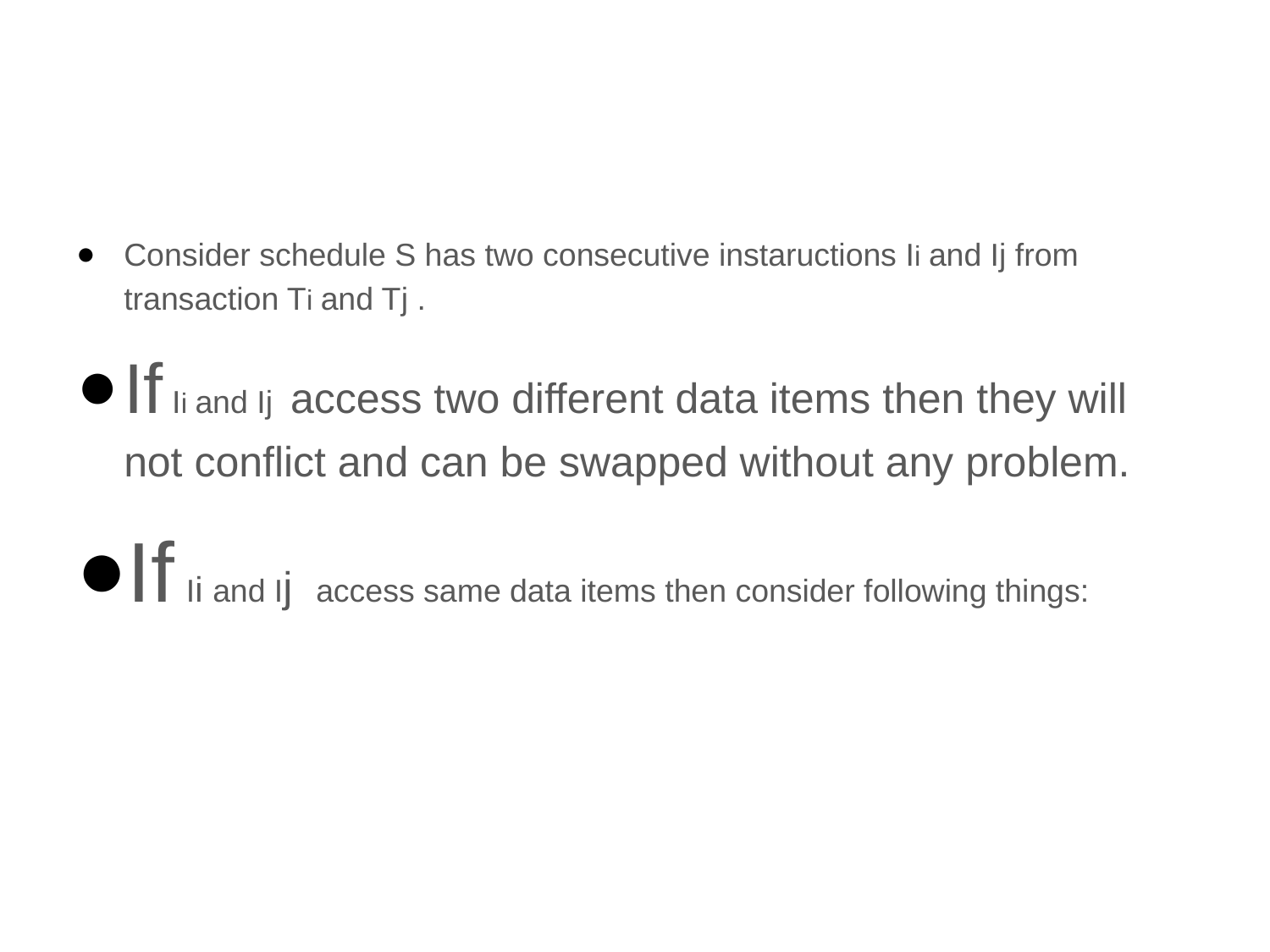

#
Consider schedule S has two consecutive instaructions Ii and Ij from transaction Ti and Tj .
If Ii and Ij  access two different data items then they will not conflict and can be swapped without any problem.
If Ii and Ij  access same data items then consider following things: